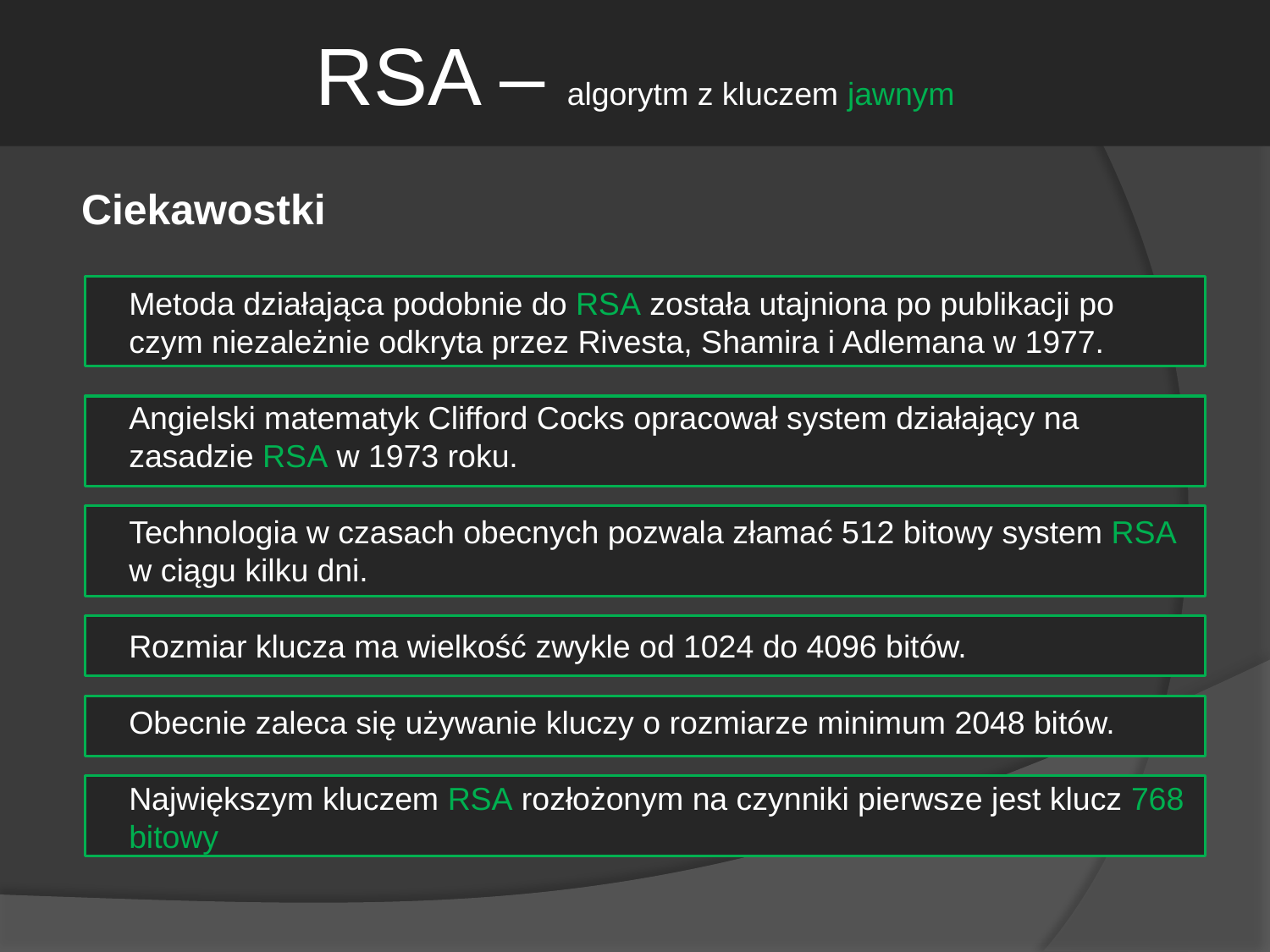

RSA – algorytm z kluczem jawnym
Ciekawostki

	Metoda działająca podobnie do RSA została utajniona po publikacji po czym niezależnie odkryta przez Rivesta, Shamira i Adlemana w 1977.

	Angielski matematyk Clifford Cocks opracował system działający na zasadzie RSA w 1973 roku.

	Technologia w czasach obecnych pozwala złamać 512 bitowy system RSA w ciągu kilku dni.

	Rozmiar klucza ma wielkość zwykle od 1024 do 4096 bitów.

	Obecnie zaleca się używanie kluczy o rozmiarze minimum 2048 bitów.
Największym kluczem RSA rozłożonym na czynniki pierwsze jest klucz 768 bitowy